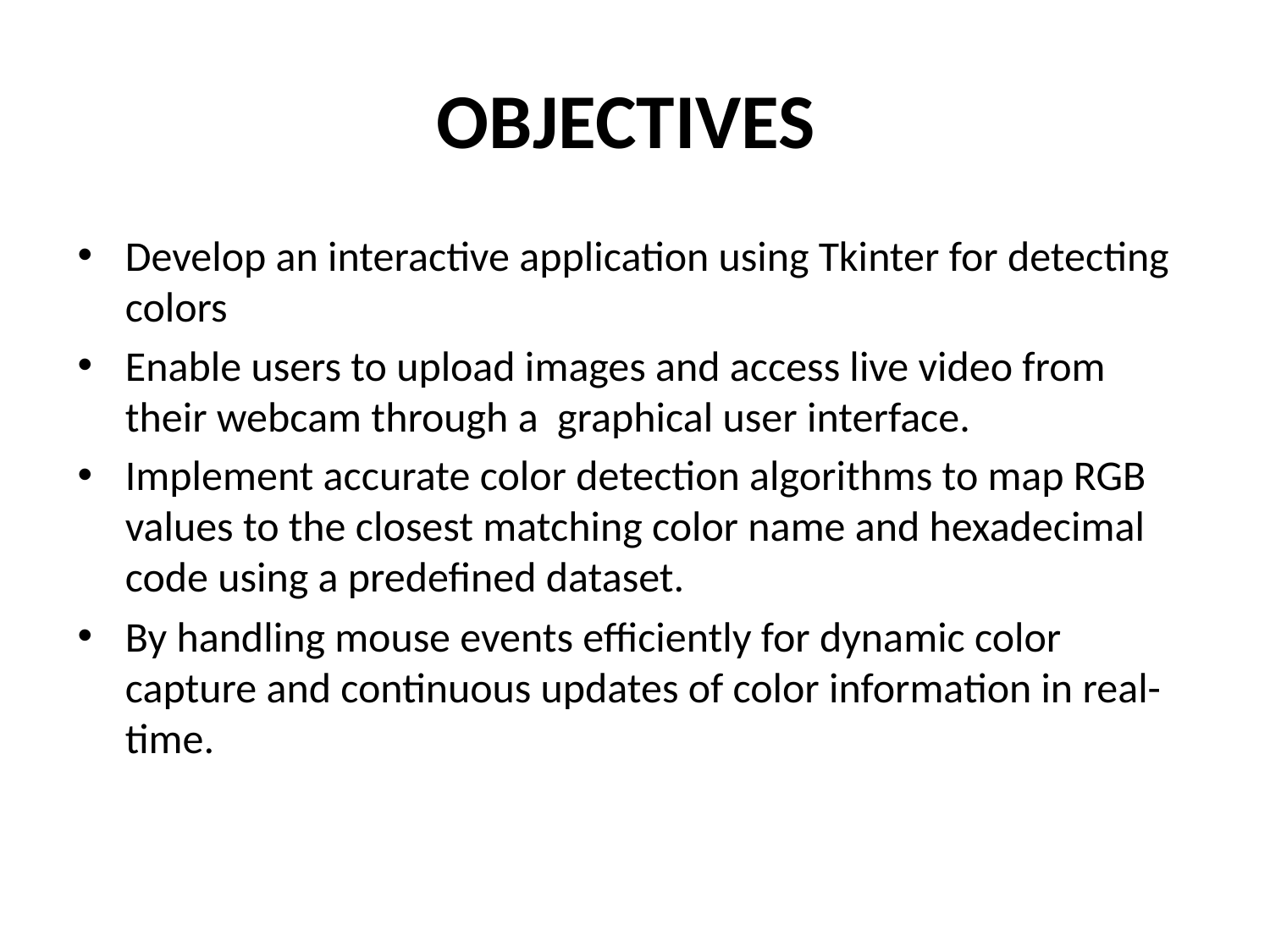

# OBJECTIVES
Develop an interactive application using Tkinter for detecting colors
Enable users to upload images and access live video from their webcam through a  graphical user interface.
Implement accurate color detection algorithms to map RGB values to the closest matching color name and hexadecimal code using a predefined dataset.
By handling mouse events efficiently for dynamic color capture and continuous updates of color information in real-time.